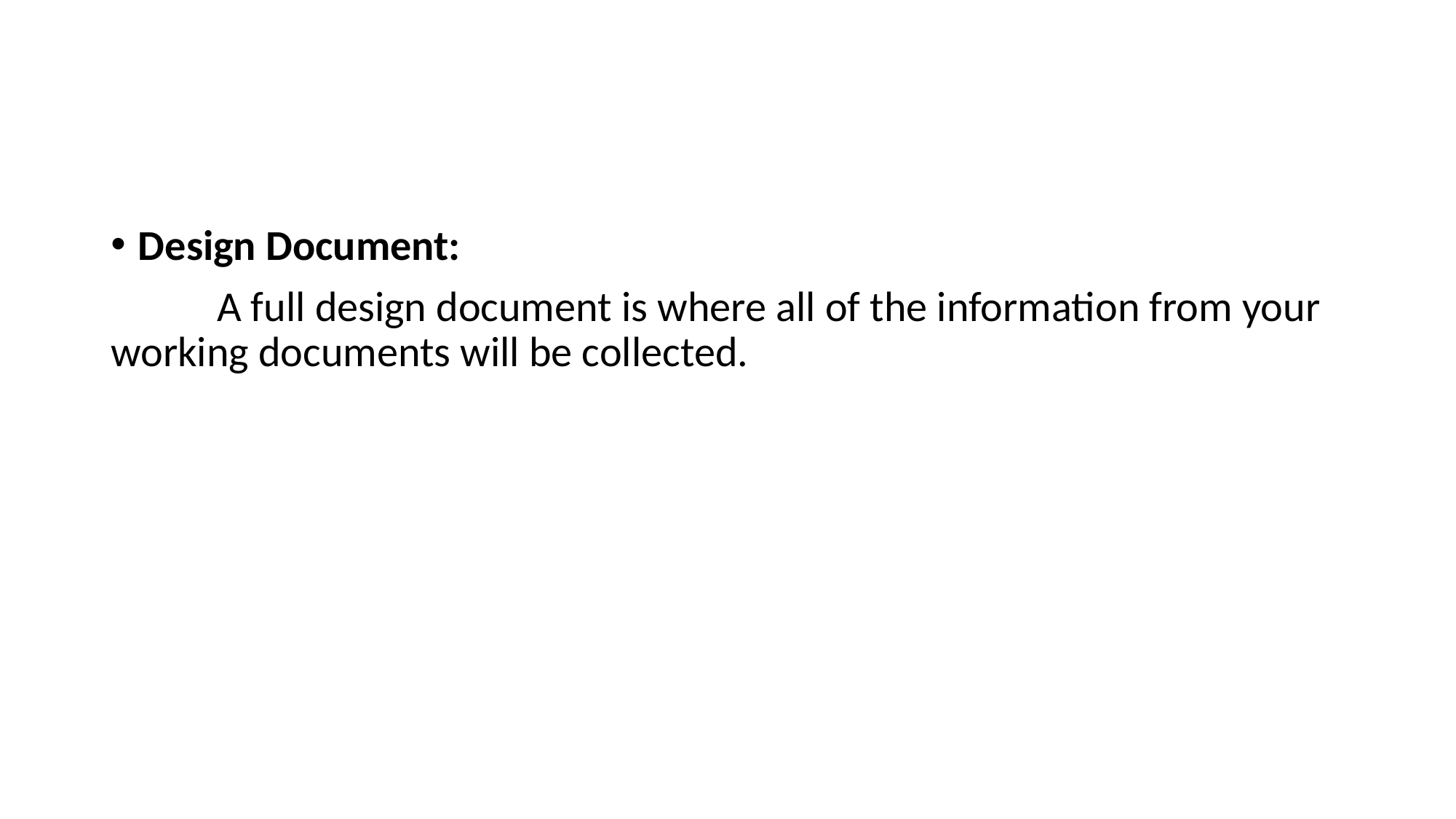

#
Design Document:
           A full design document is where all of the information from your working documents will be collected.